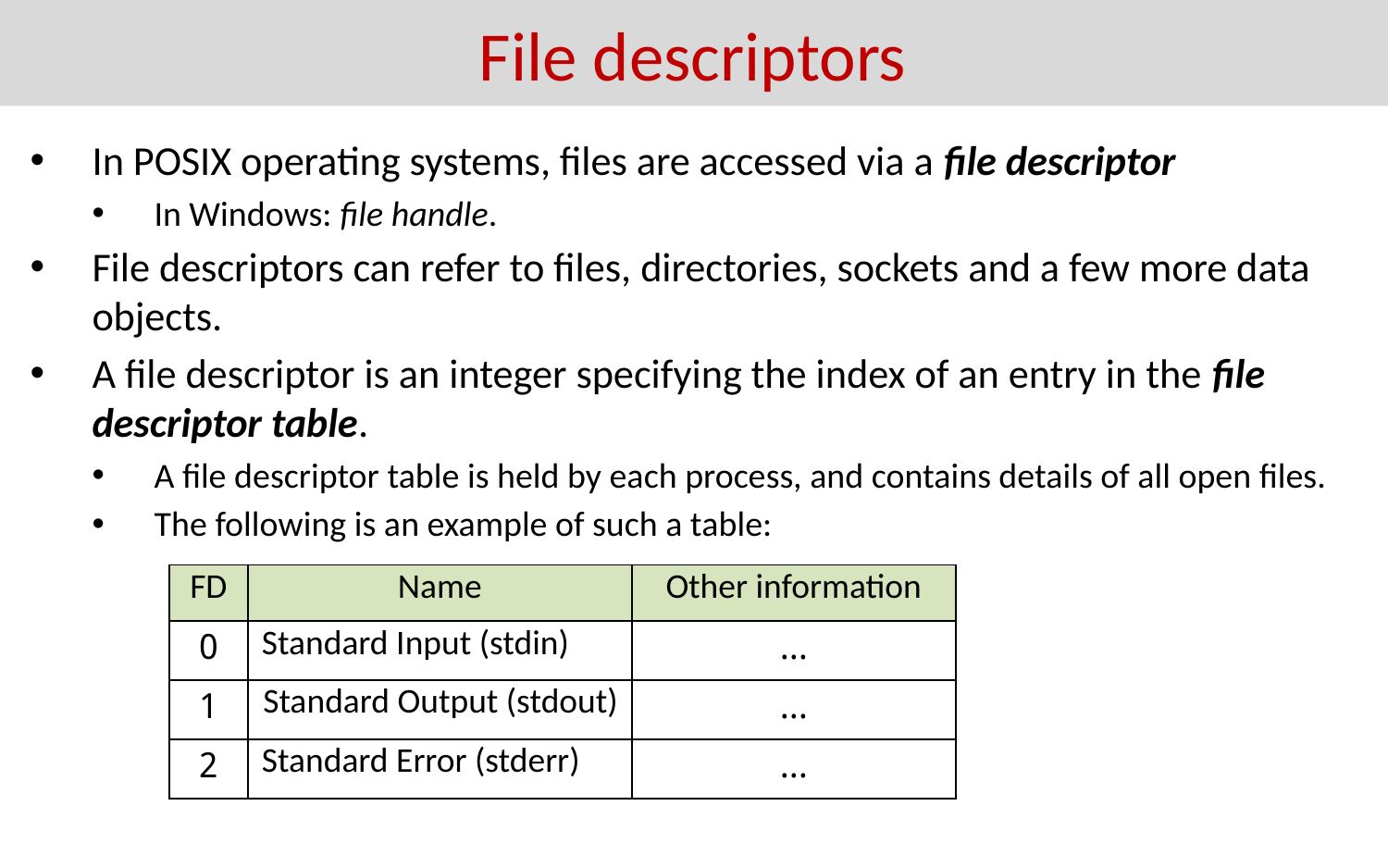

# File descriptors
In POSIX operating systems, files are accessed via a file descriptor
In Windows: file handle.
File descriptors can refer to files, directories, sockets and a few more data objects.
A file descriptor is an integer specifying the index of an entry in the file descriptor table.
A file descriptor table is held by each process, and contains details of all open files.
The following is an example of such a table:
| FD | Name | Other information |
| --- | --- | --- |
| 0 | Standard Input (stdin) | … |
| 1 | Standard Output (stdout) | … |
| 2 | Standard Error (stderr) | … |